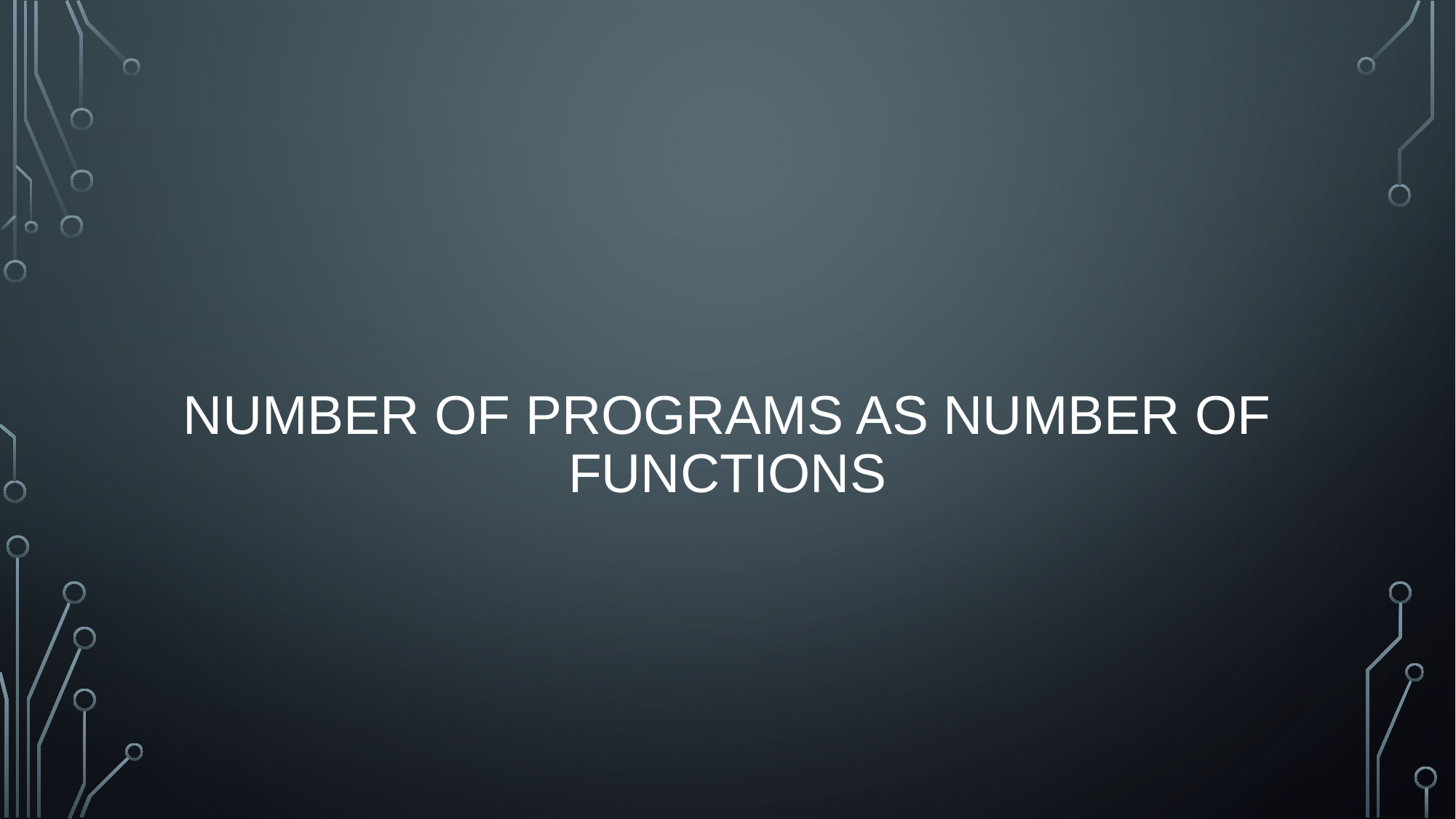

# Number of Programs As Number of Functions